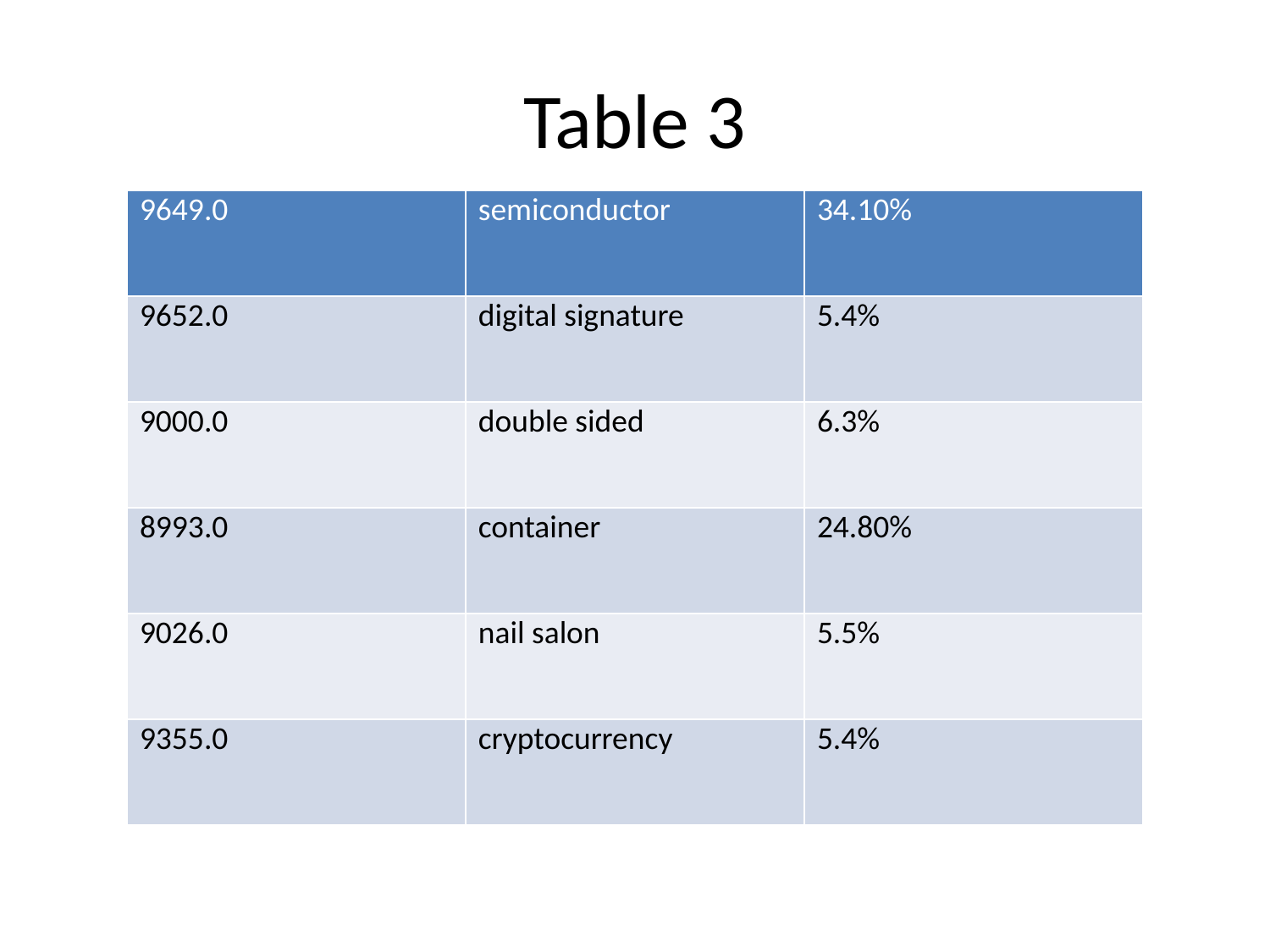

# Table 3
| 9649.0 | semiconductor | 34.10% |
| --- | --- | --- |
| 9652.0 | digital signature | 5.4% |
| 9000.0 | double sided | 6.3% |
| 8993.0 | container | 24.80% |
| 9026.0 | nail salon | 5.5% |
| 9355.0 | cryptocurrency | 5.4% |